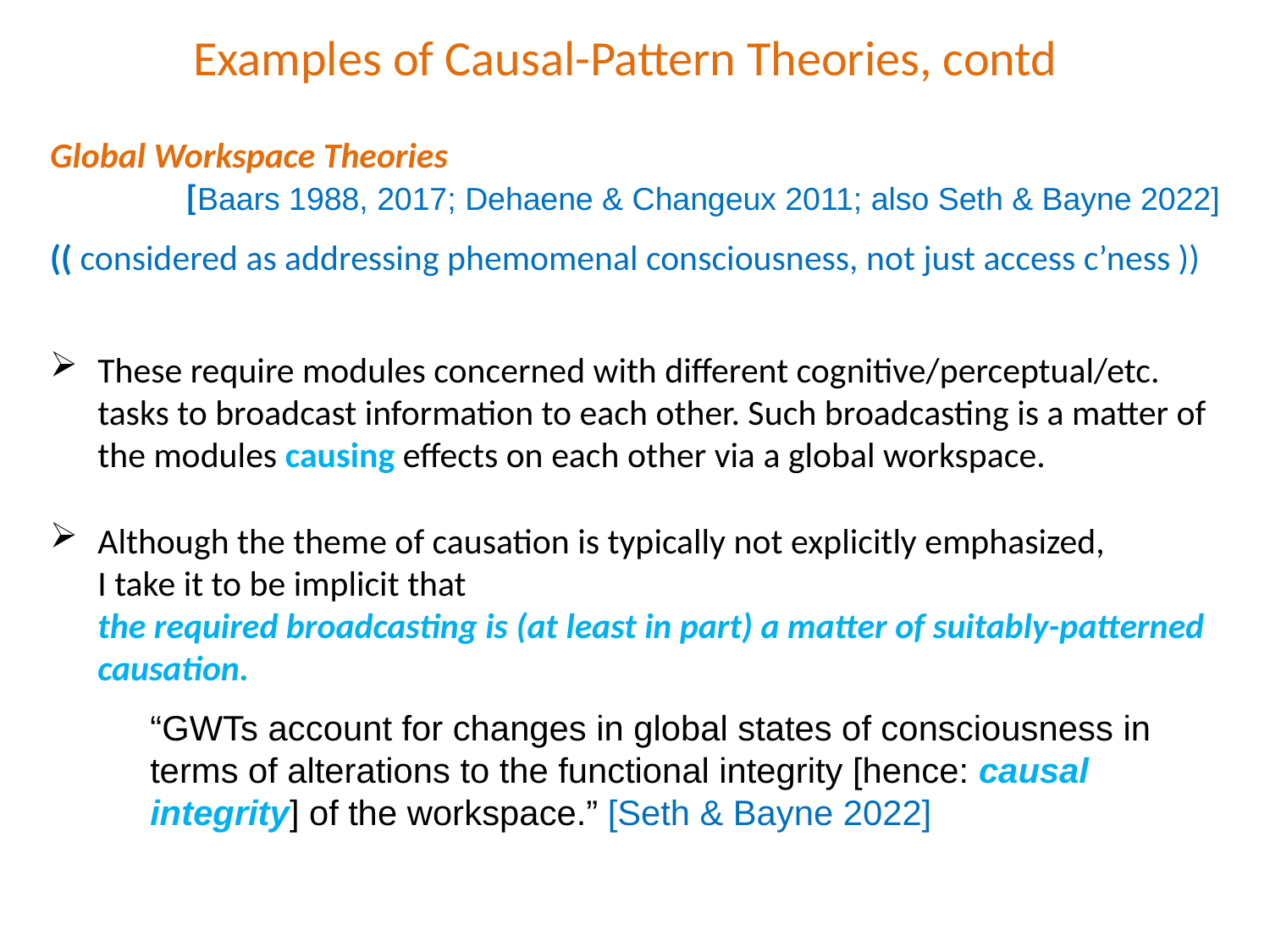

# Examples of Causal-Pattern Theories, contd
Global Workspace Theories
[Baars 1988, 2017; Dehaene & Changeux 2011; also Seth & Bayne 2022]
(( considered as addressing phemomenal consciousness, not just access c’ness ))
These require modules concerned with different cognitive/perceptual/etc. tasks to broadcast information to each other. Such broadcasting is a matter of the modules causing effects on each other via a global workspace.
Although the theme of causation is typically not explicitly emphasized,
I take it to be implicit that
the required broadcasting is (at least in part) a matter of suitably-patterned causation.
“GWTs account for changes in global states of consciousness in terms of alterations to the functional integrity [hence: causal integrity] of the workspace.” [Seth & Bayne 2022]